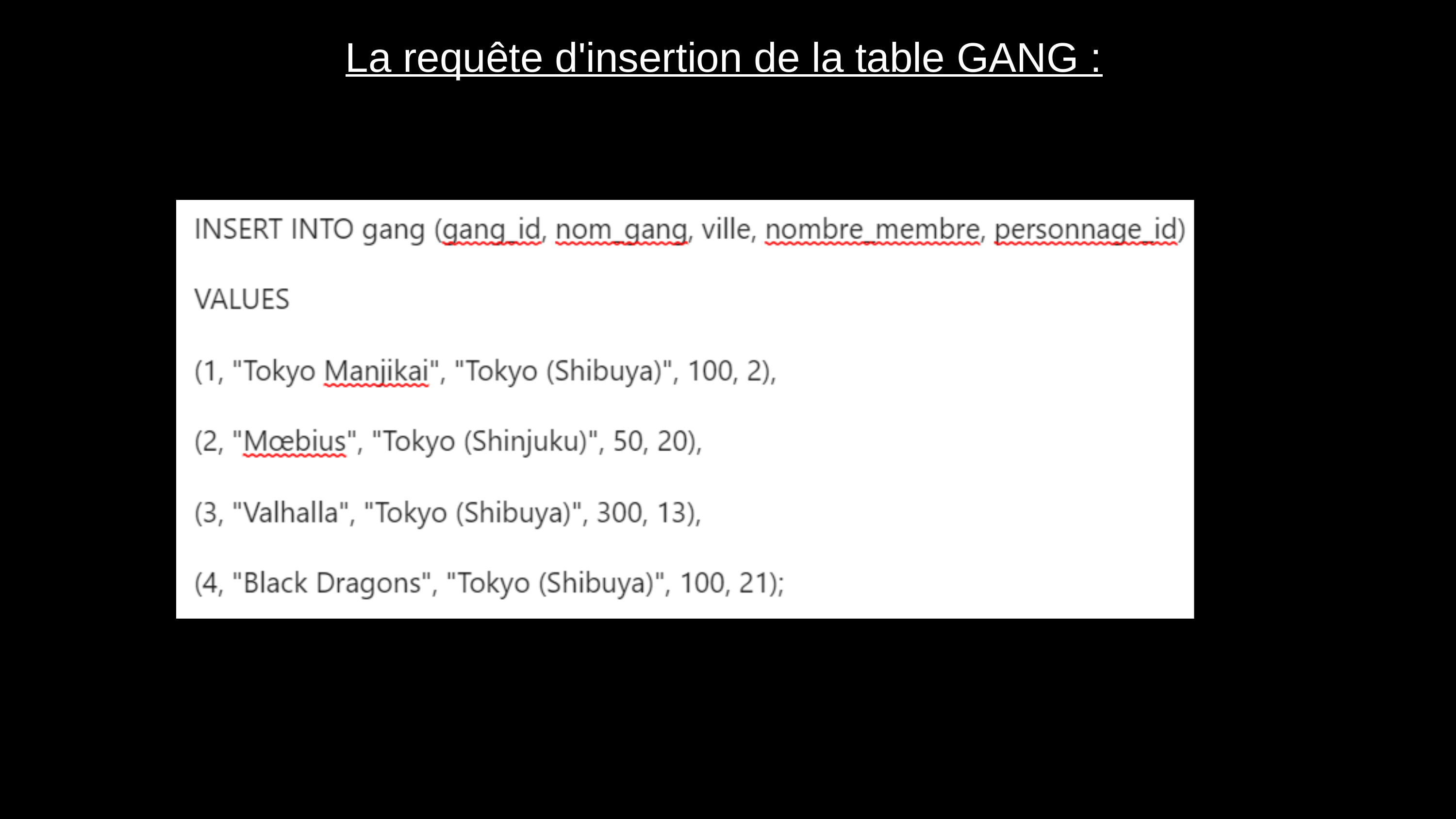

La requête d'insertion de la table GANG :